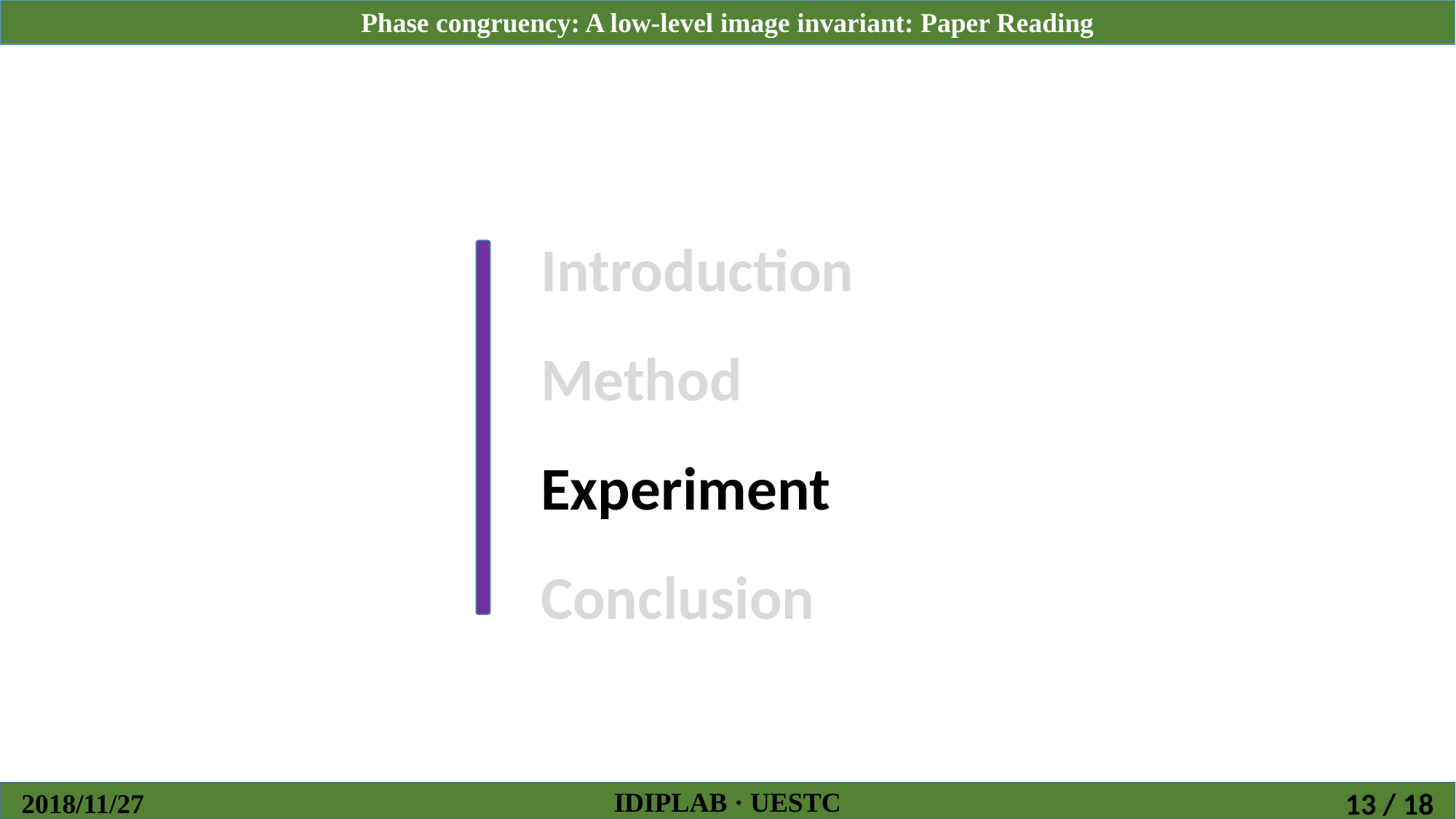

Introduction
Method
Experiment
Conclusion

IDIPLAB · UESTC
2018/11/27
13 / 18